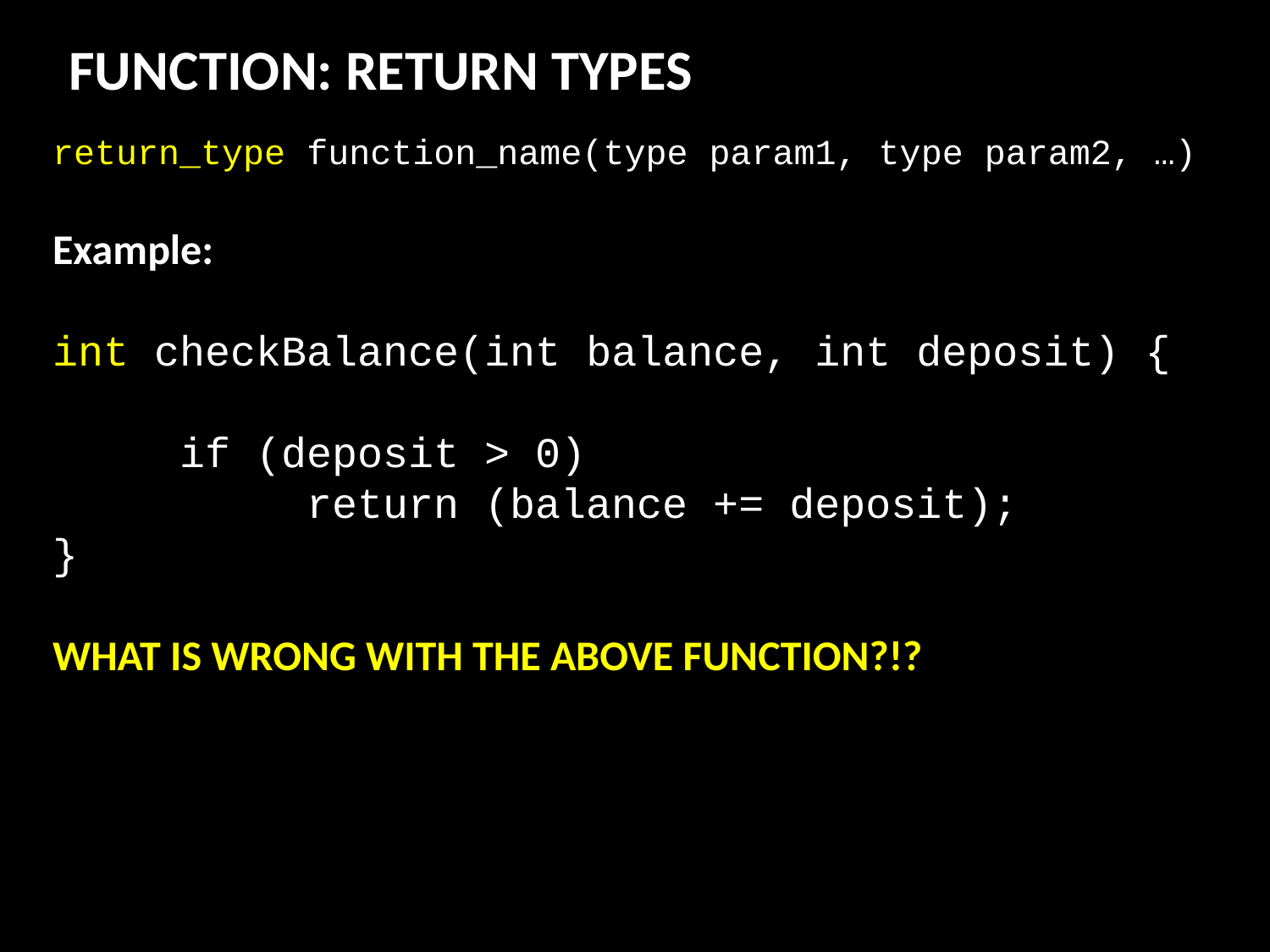

FUNCTION: RETURN TYPES
return_type function_name(type param1, type param2, …)

Example:

int checkBalance(int balance, int deposit) {

	if (deposit > 0)
		return (balance += deposit);
}

WHAT IS WRONG WITH THE ABOVE FUNCTION?!?